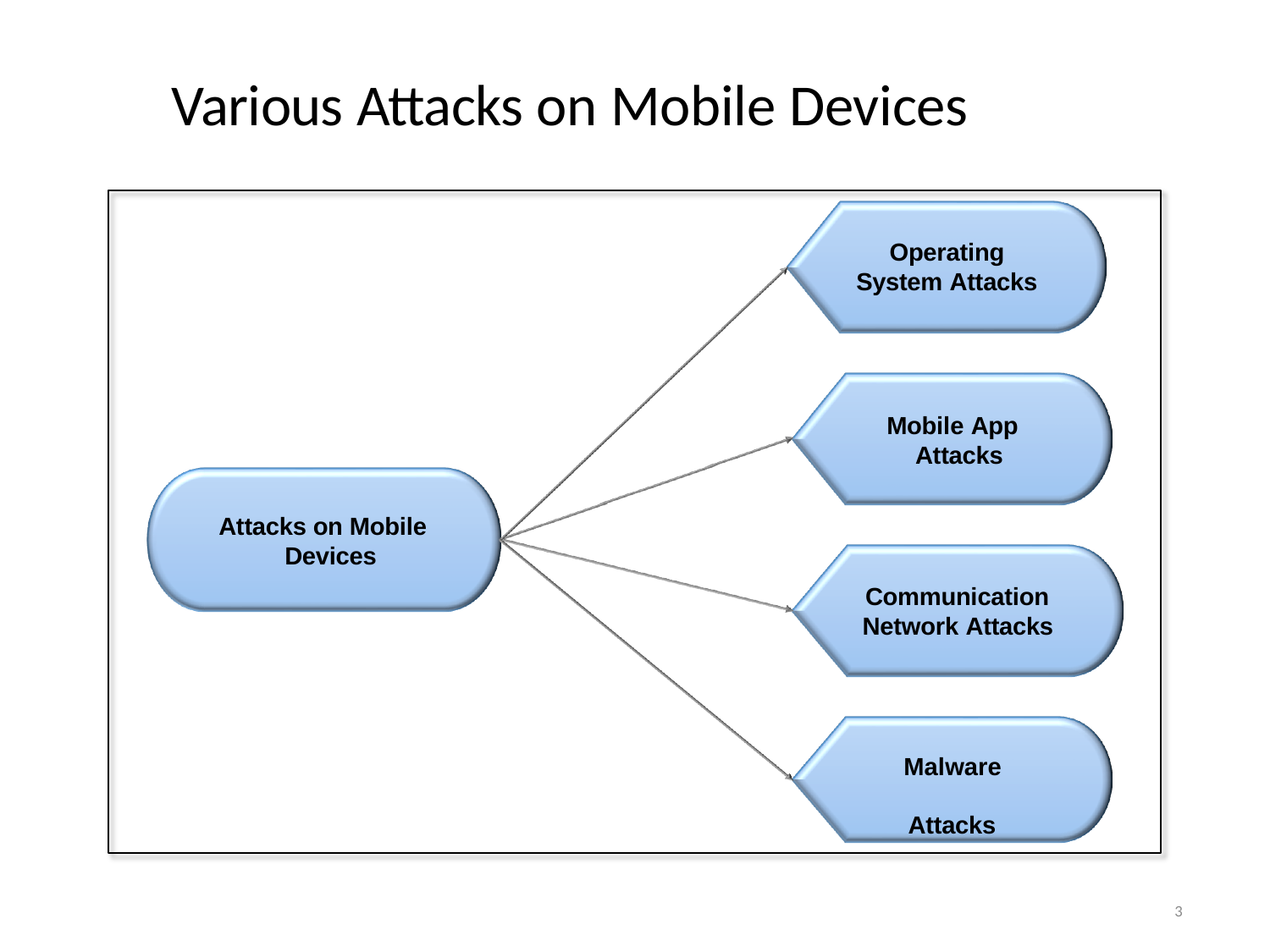

# Various Attacks on Mobile Devices

Operating
System Attacks

Mobile App  Attacks

Attacks on Mobile  Devices

Communication
Network Attacks

Malware  Attacks
3